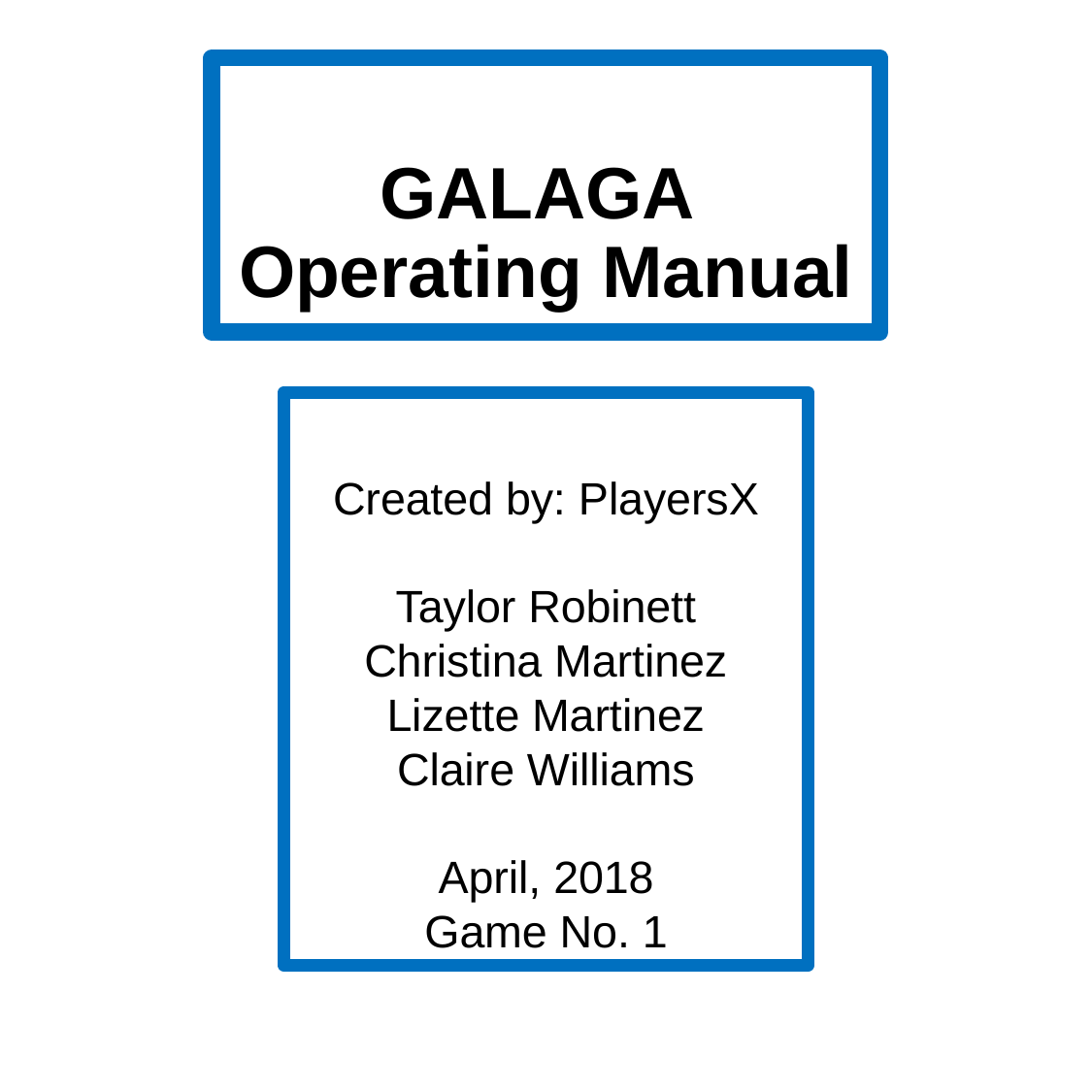

# GALAGA Operating Manual

Created by: PlayersX

Taylor Robinett
Christina Martinez
Lizette Martinez
Claire Williams

April, 2018
Game No. 1